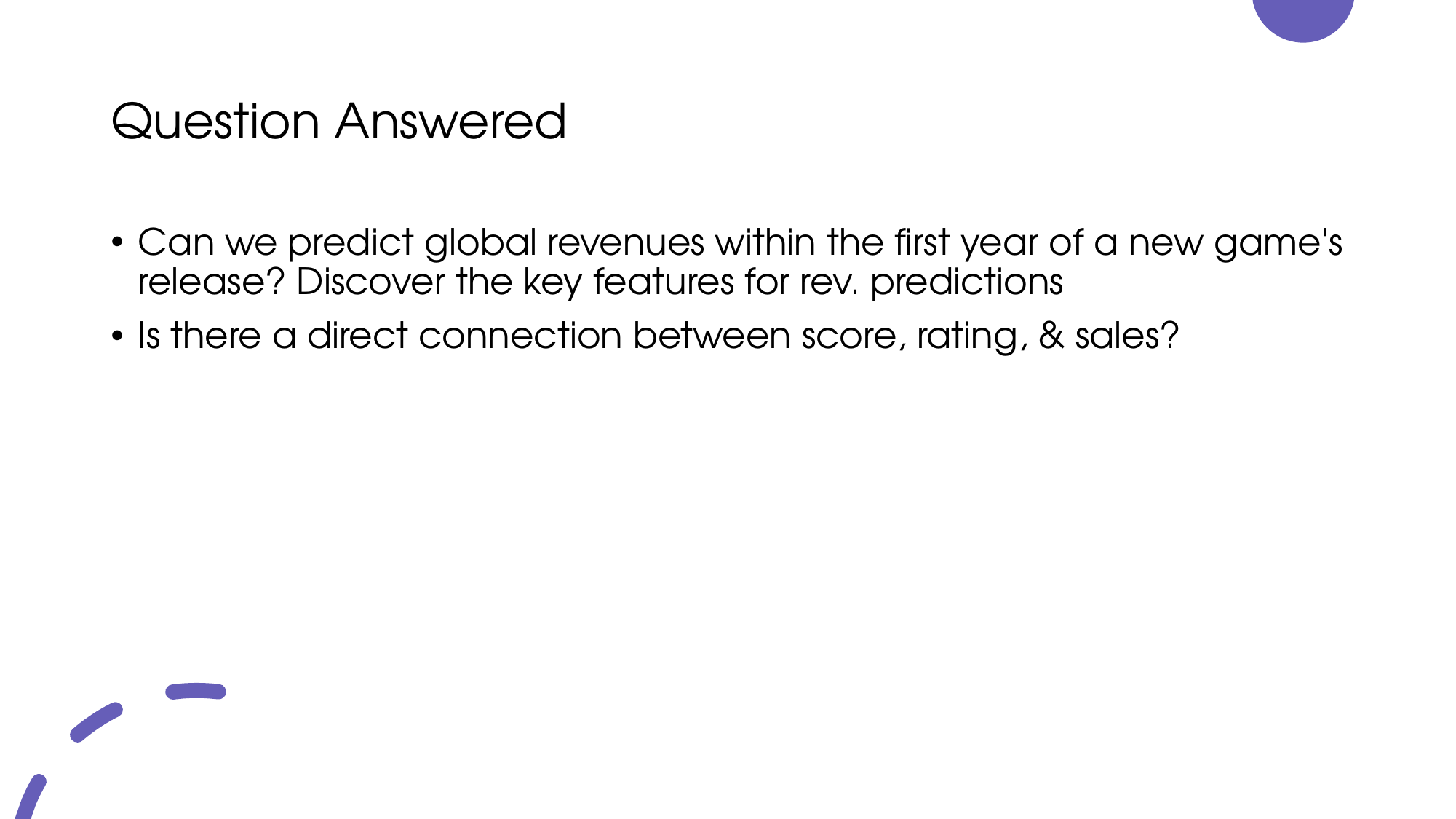

# Question Answered
Can we predict global revenues within the first year of a new game's release? Discover the key features for rev. predictions
Is there a direct connection between score, rating, & sales?